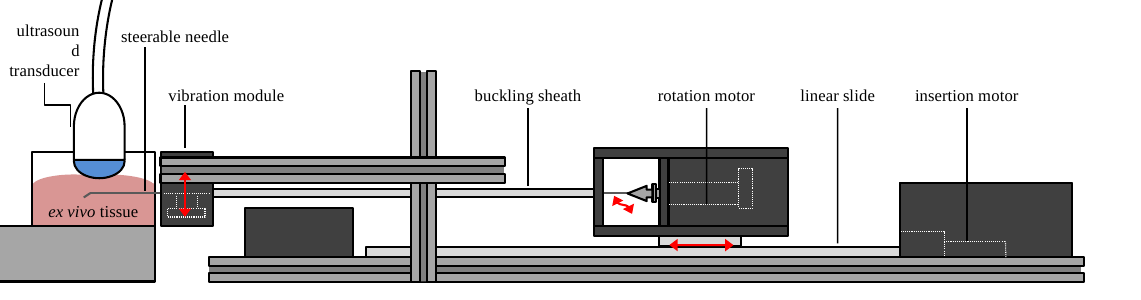

ultrasound transducer
steerable needle
vibration module
buckling sheath
rotation motor
linear slide
insertion motor

ex vivo tissue